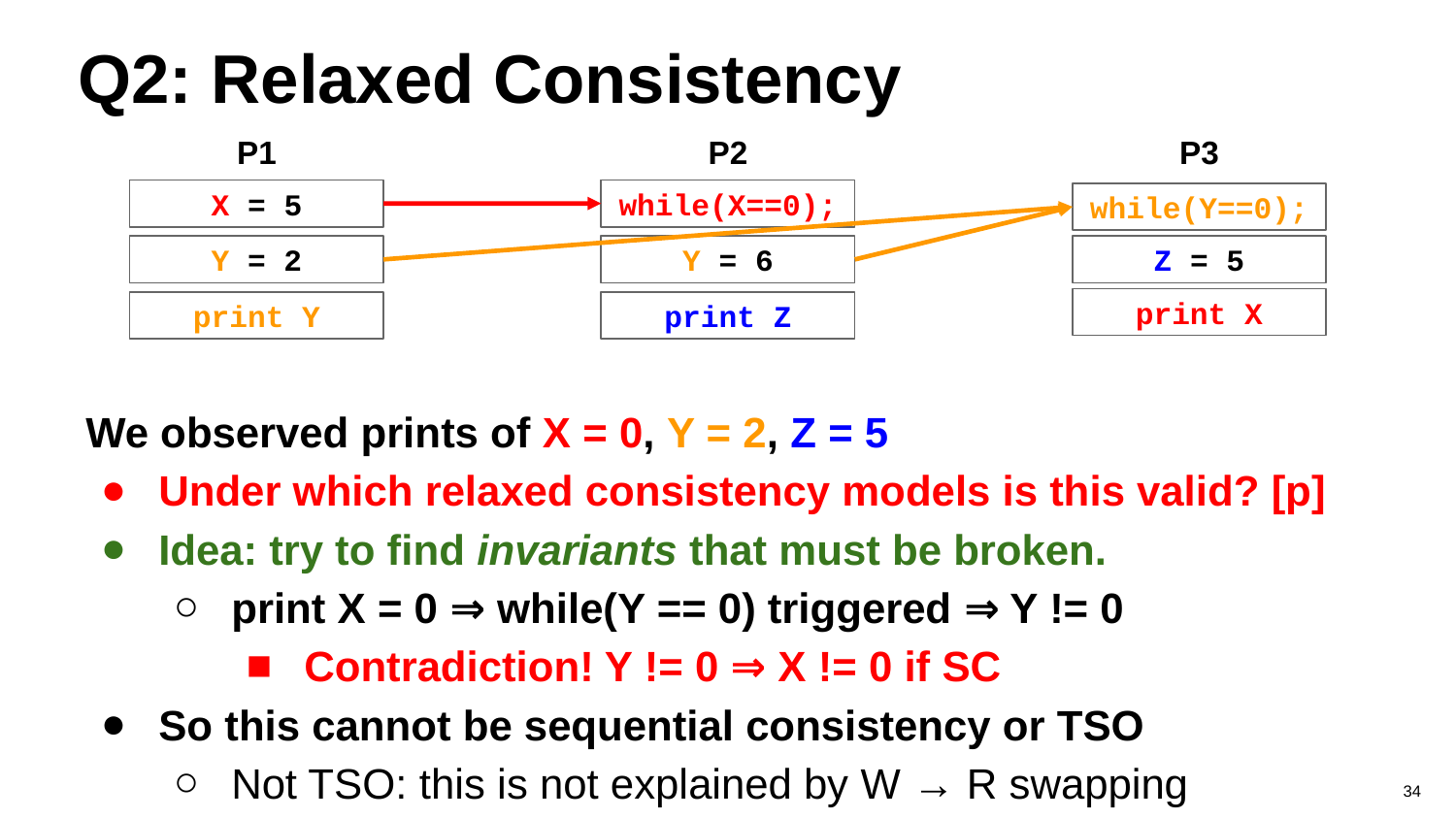

# Q2: Relaxed Consistency
P1
P2
P3
while(X==0);
X = 5
while(Y==0);
Y = 6
Y = 2
Z = 5
print X
print Z
print Y
We observed prints of X = 0, Y = 2, Z = 5
Under which relaxed consistency models is this valid? [p]
Idea: try to find invariants that must be broken.
print X = 0 ⇒ while(Y == 0) triggered ⇒ Y != 0
Contradiction! Y != 0 ⇒ X != 0 if SC
So this cannot be sequential consistency or TSO
Not TSO: this is not explained by W → R swapping
34